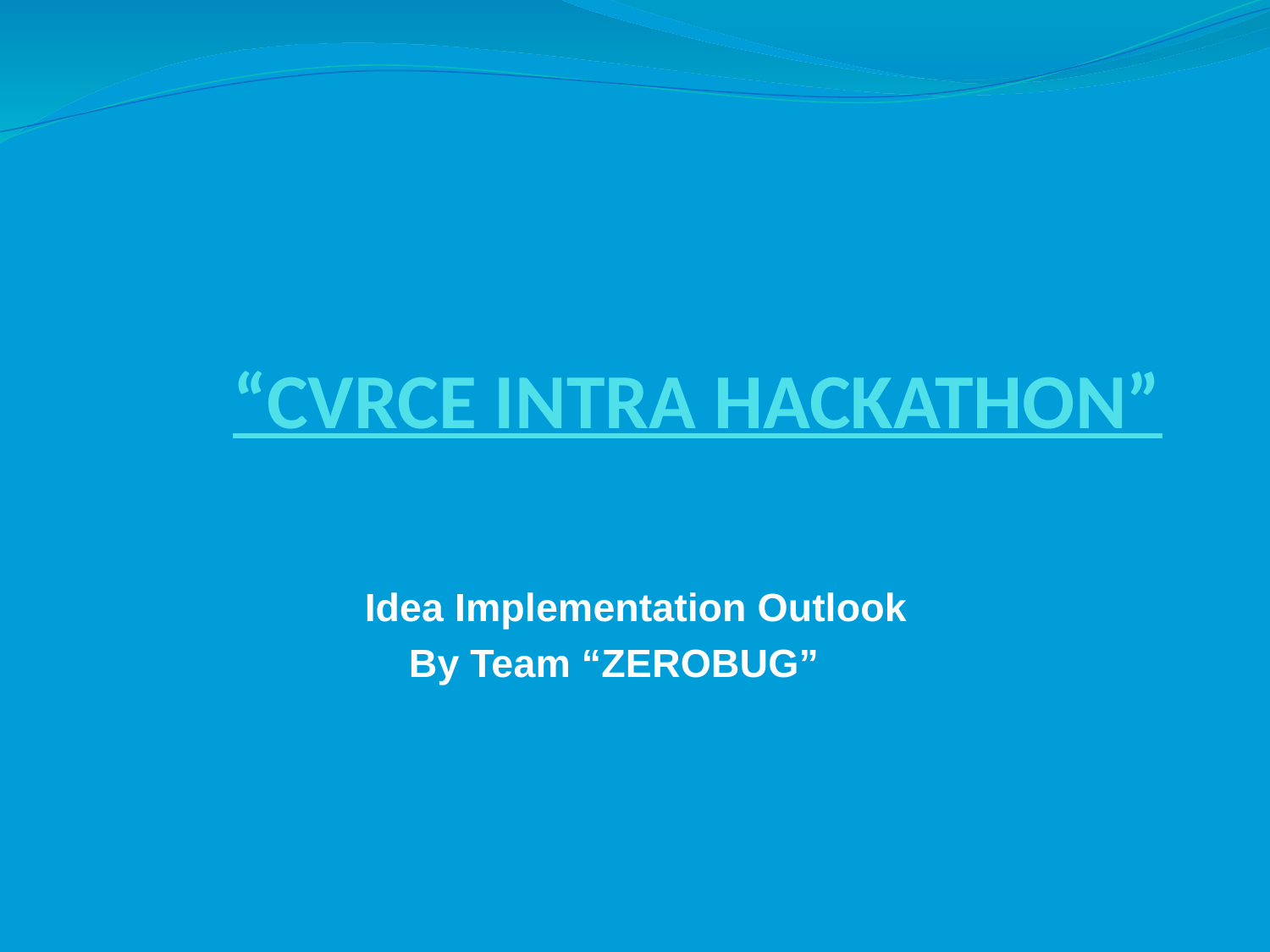

# “CVRCE INTRA HACKATHON”
 Idea Implementation Outlook
By Team “ZEROBUG”